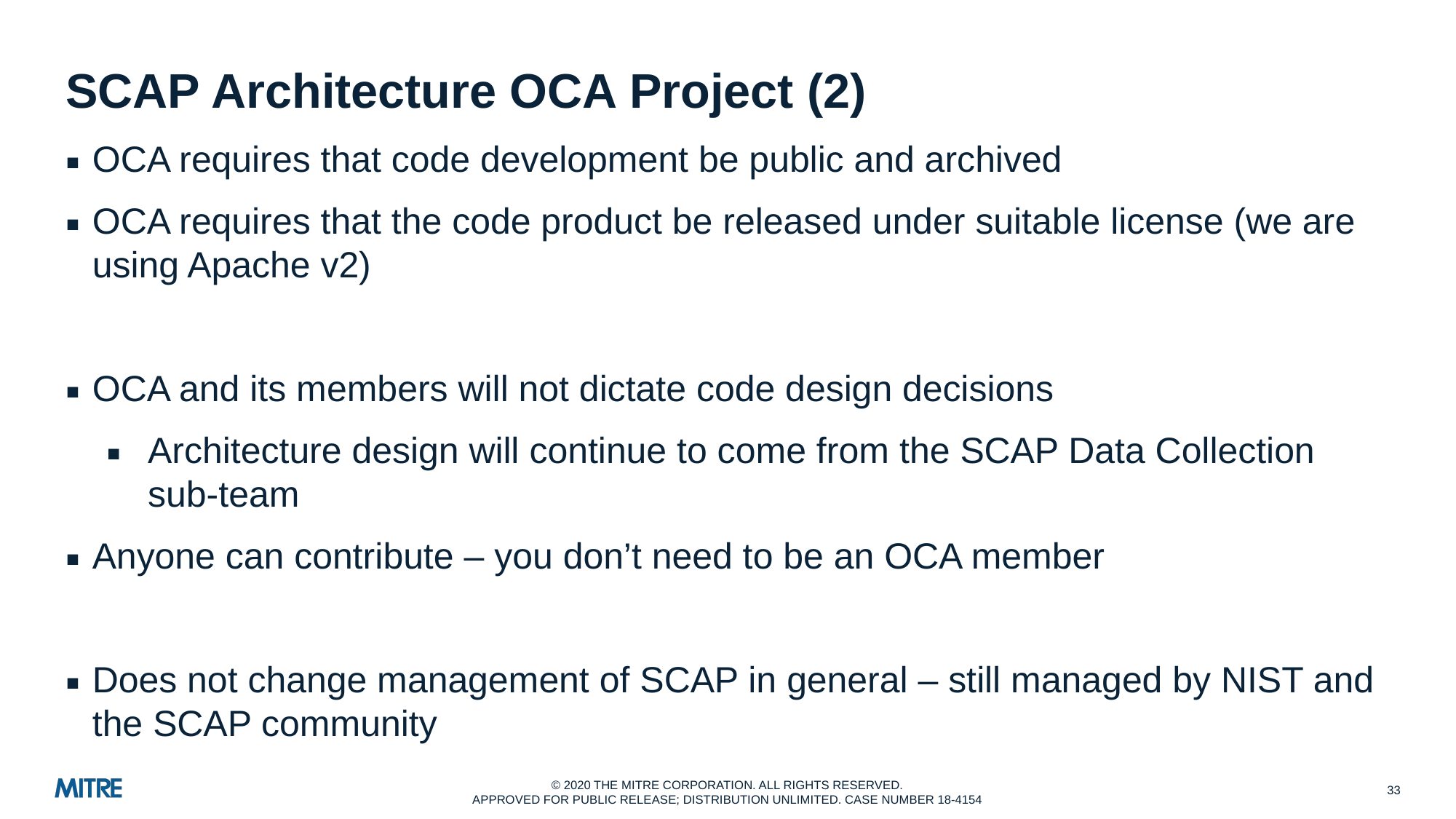

# SCAP Architecture OCA Project (2)
OCA requires that code development be public and archived
OCA requires that the code product be released under suitable license (we are using Apache v2)

OCA and its members will not dictate code design decisions
Architecture design will continue to come from the SCAP Data Collection sub-team
Anyone can contribute – you don’t need to be an OCA member

Does not change management of SCAP in general – still managed by NIST and the SCAP community
33